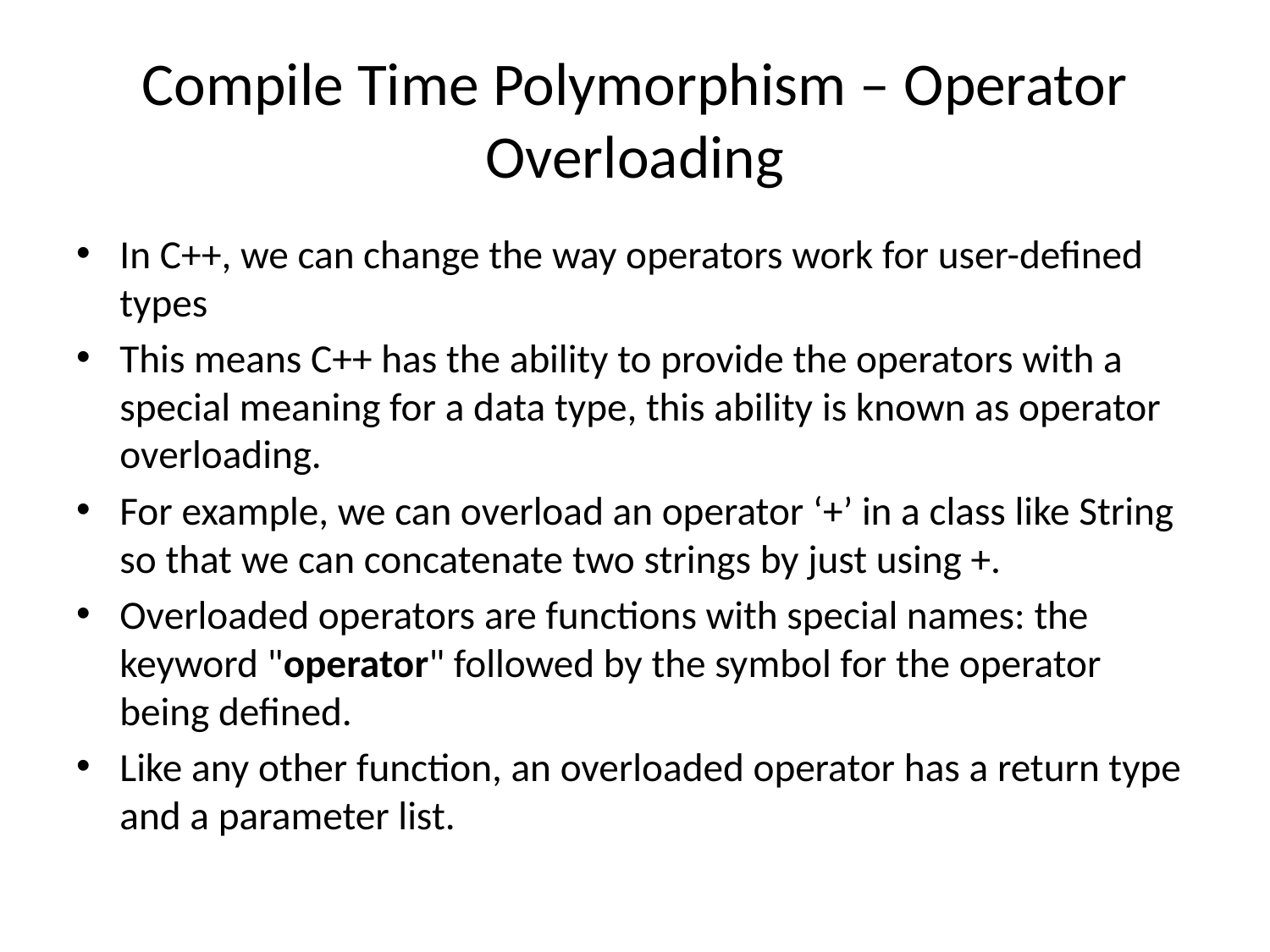

# Compile Time Polymorphism – Operator Overloading
In C++, we can change the way operators work for user-defined types
This means C++ has the ability to provide the operators with a special meaning for a data type, this ability is known as operator overloading.
For example, we can overload an operator ‘+’ in a class like String so that we can concatenate two strings by just using +.
Overloaded operators are functions with special names: the keyword "operator" followed by the symbol for the operator being defined.
Like any other function, an overloaded operator has a return type and a parameter list.